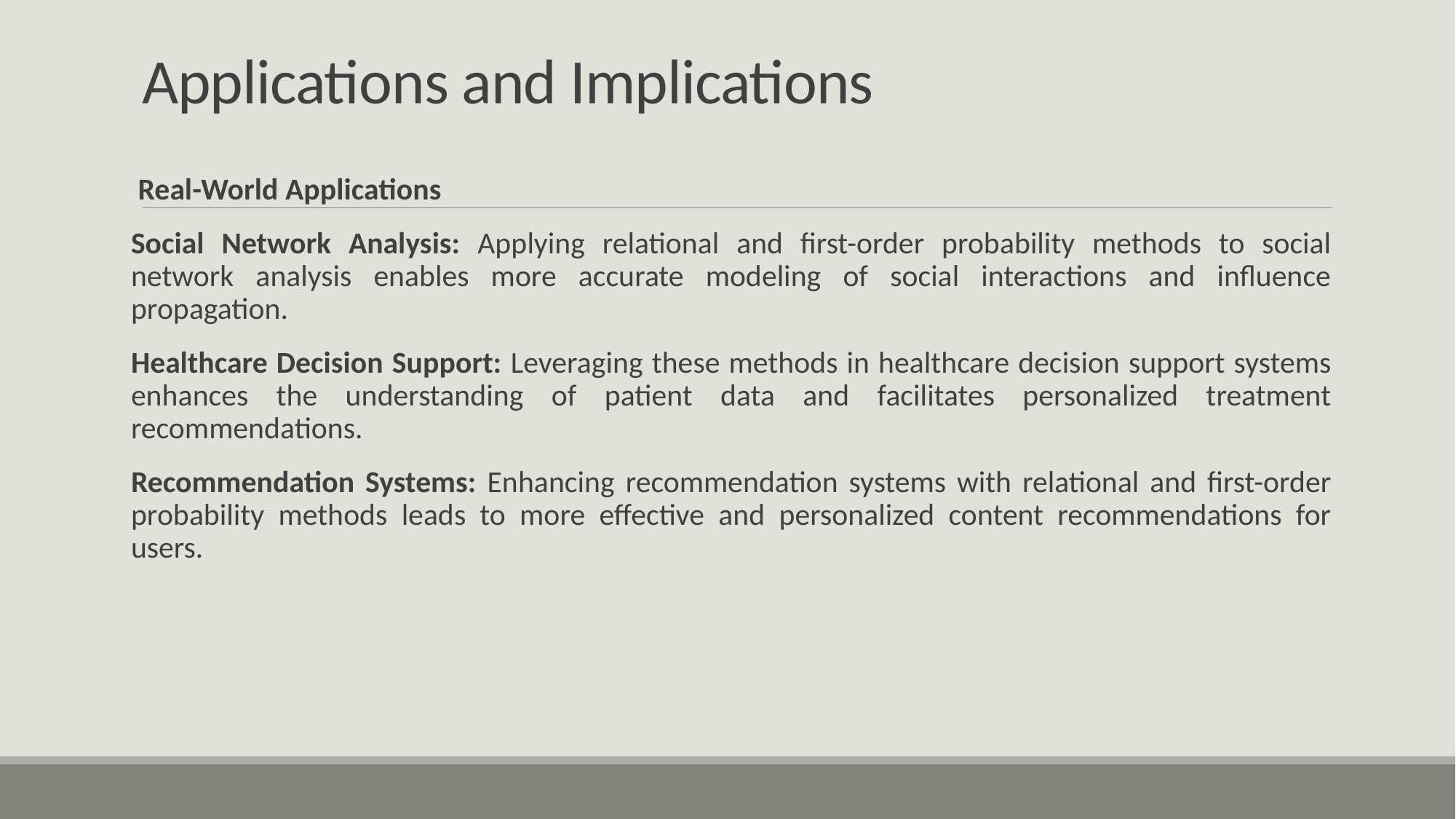

# Applications and Implications
 Real-World Applications
Social Network Analysis: Applying relational and first-order probability methods to social network analysis enables more accurate modeling of social interactions and influence propagation.
Healthcare Decision Support: Leveraging these methods in healthcare decision support systems enhances the understanding of patient data and facilitates personalized treatment recommendations.
Recommendation Systems: Enhancing recommendation systems with relational and first-order probability methods leads to more effective and personalized content recommendations for users.